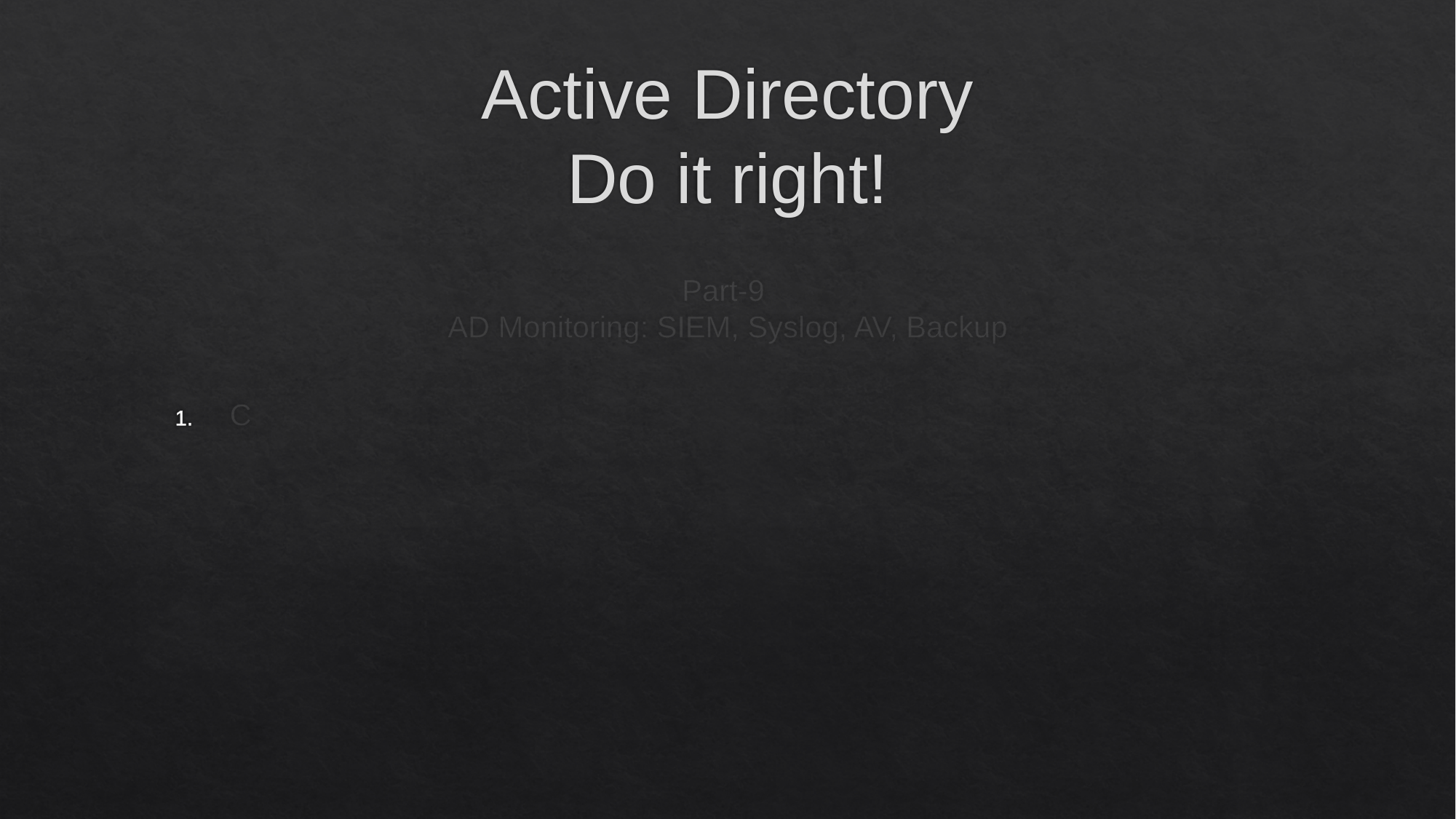

# Active Directory Do it right!
Part-9
AD Monitoring: SIEM, Syslog, AV, Backup
C